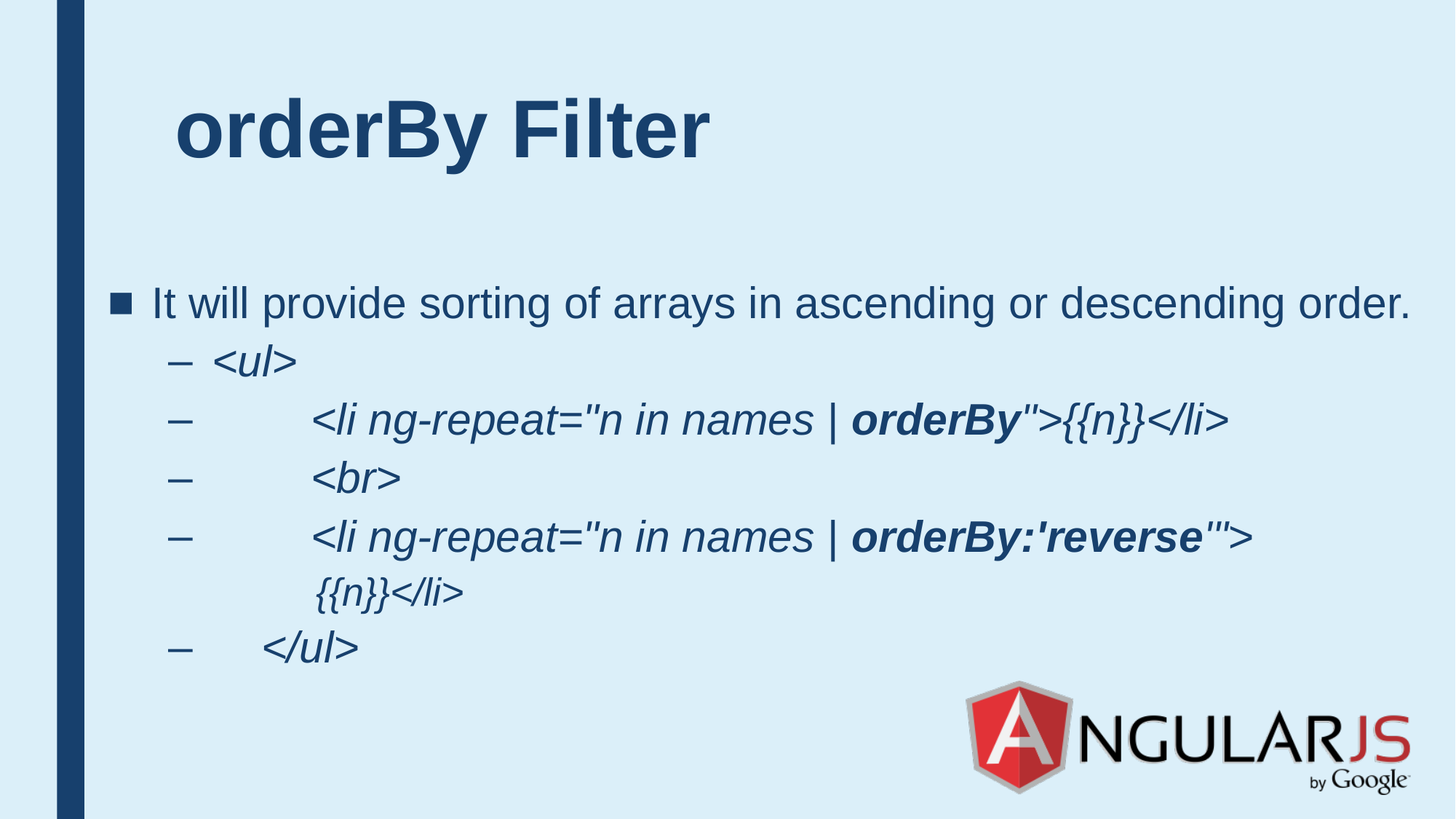

# orderBy Filter
It will provide sorting of arrays in ascending or descending order.
<ul>
        <li ng-repeat="n in names | orderBy">{{n}}</li>
        <br>
        <li ng-repeat="n in names | orderBy:'reverse'">
									{{n}}</li>
    </ul>